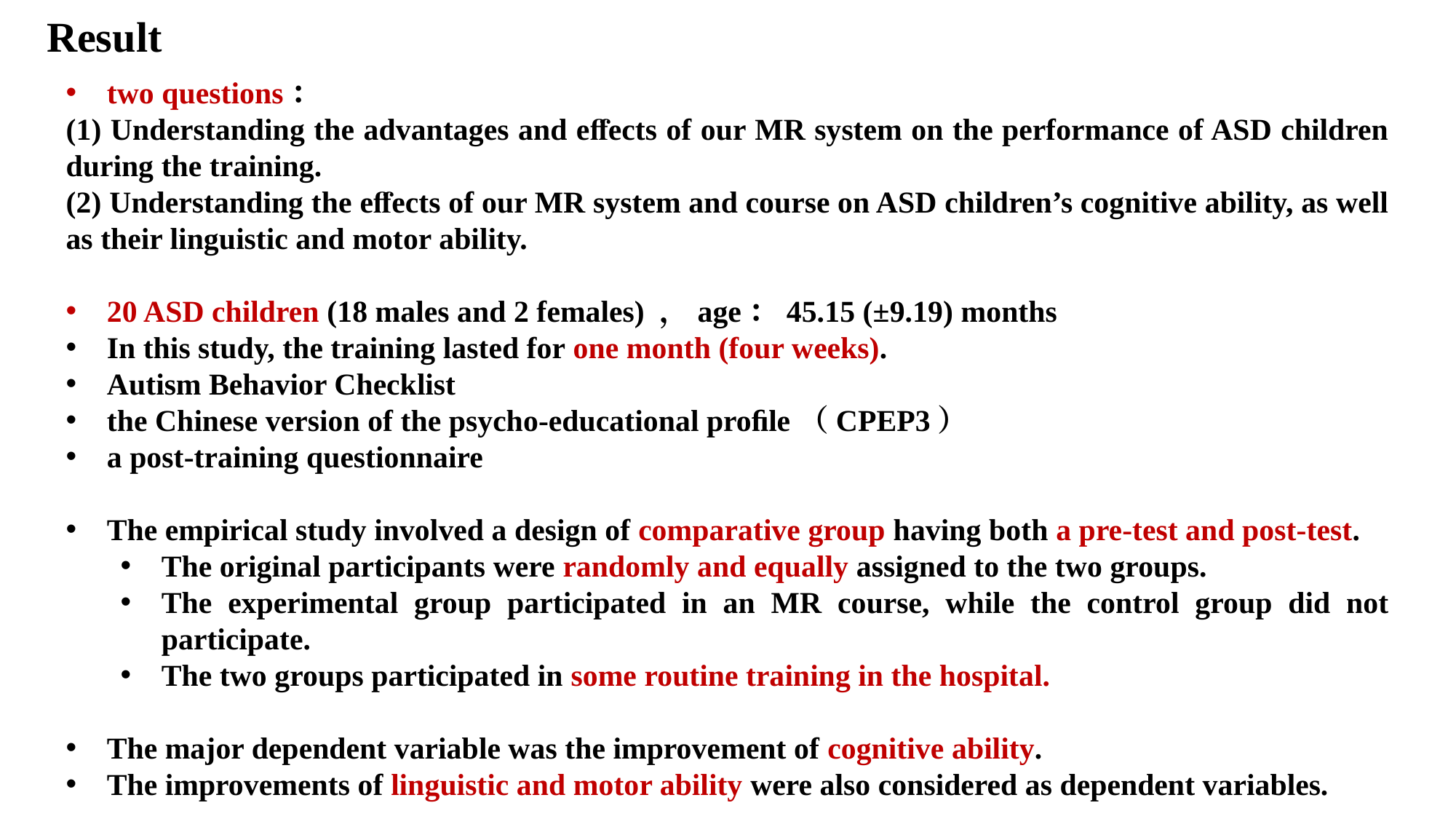

Result
two questions：
(1) Understanding the advantages and eﬀects of our MR system on the performance of ASD children during the training.
(2) Understanding the eﬀects of our MR system and course on ASD children’s cognitive ability, as well as their linguistic and motor ability.

20 ASD children (18 males and 2 females) ，age：45.15 (±9.19) months
In this study, the training lasted for one month (four weeks).
Autism Behavior Checklist
the Chinese version of the psycho-educational proﬁle（CPEP3）
a post-training questionnaire

The empirical study involved a design of comparative group having both a pre-test and post-test.
The original participants were randomly and equally assigned to the two groups.
The experimental group participated in an MR course, while the control group did not participate.
The two groups participated in some routine training in the hospital.

The major dependent variable was the improvement of cognitive ability.
The improvements of linguistic and motor ability were also considered as dependent variables.